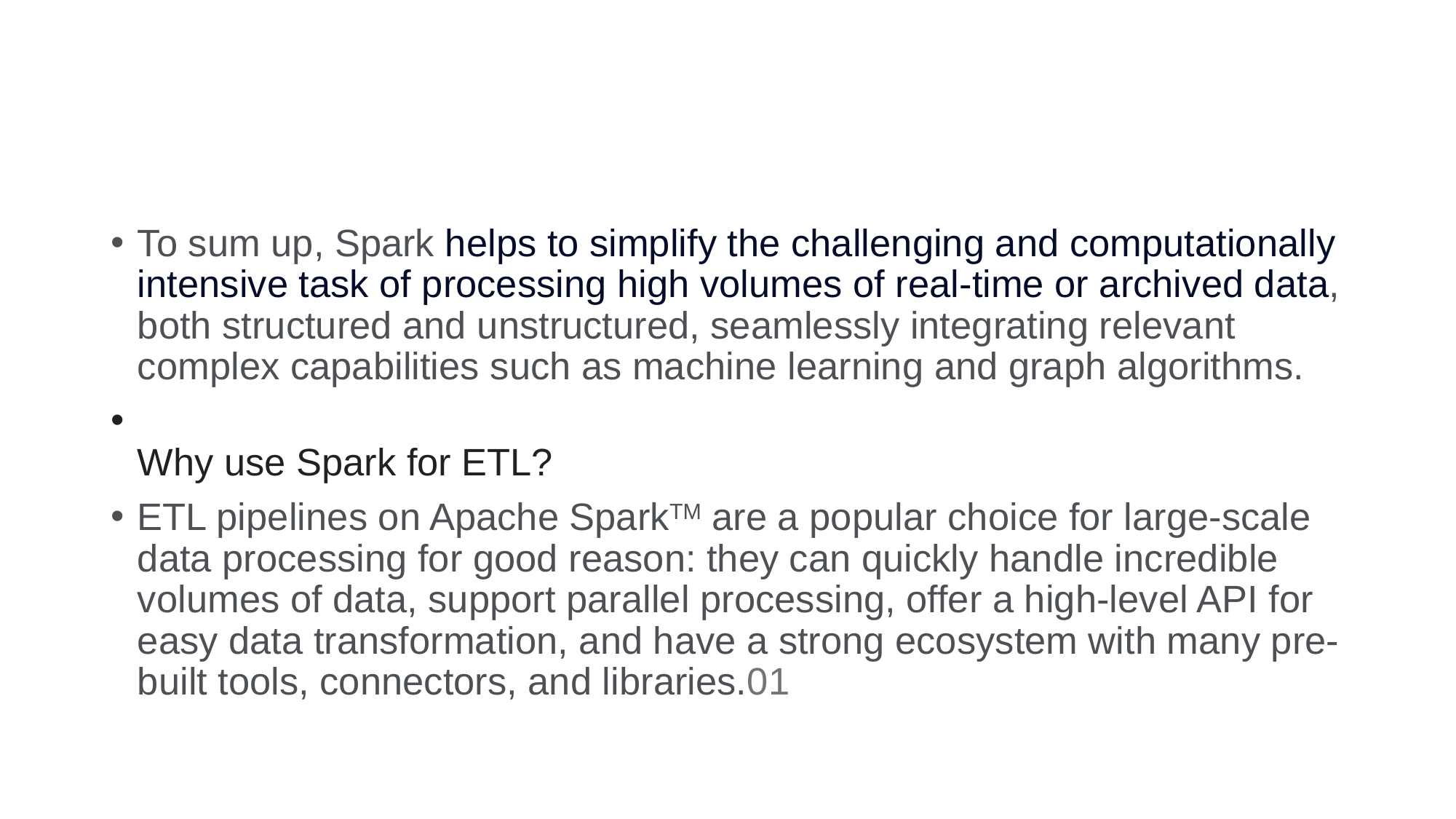

#
To sum up, Spark helps to simplify the challenging and computationally intensive task of processing high volumes of real-time or archived data, both structured and unstructured, seamlessly integrating relevant complex capabilities such as machine learning and graph algorithms.
Why use Spark for ETL?
ETL pipelines on Apache SparkTM are a popular choice for large-scale data processing for good reason: they can quickly handle incredible volumes of data, support parallel processing, offer a high-level API for easy data transformation, and have a strong ecosystem with many pre-built tools, connectors, and libraries.01